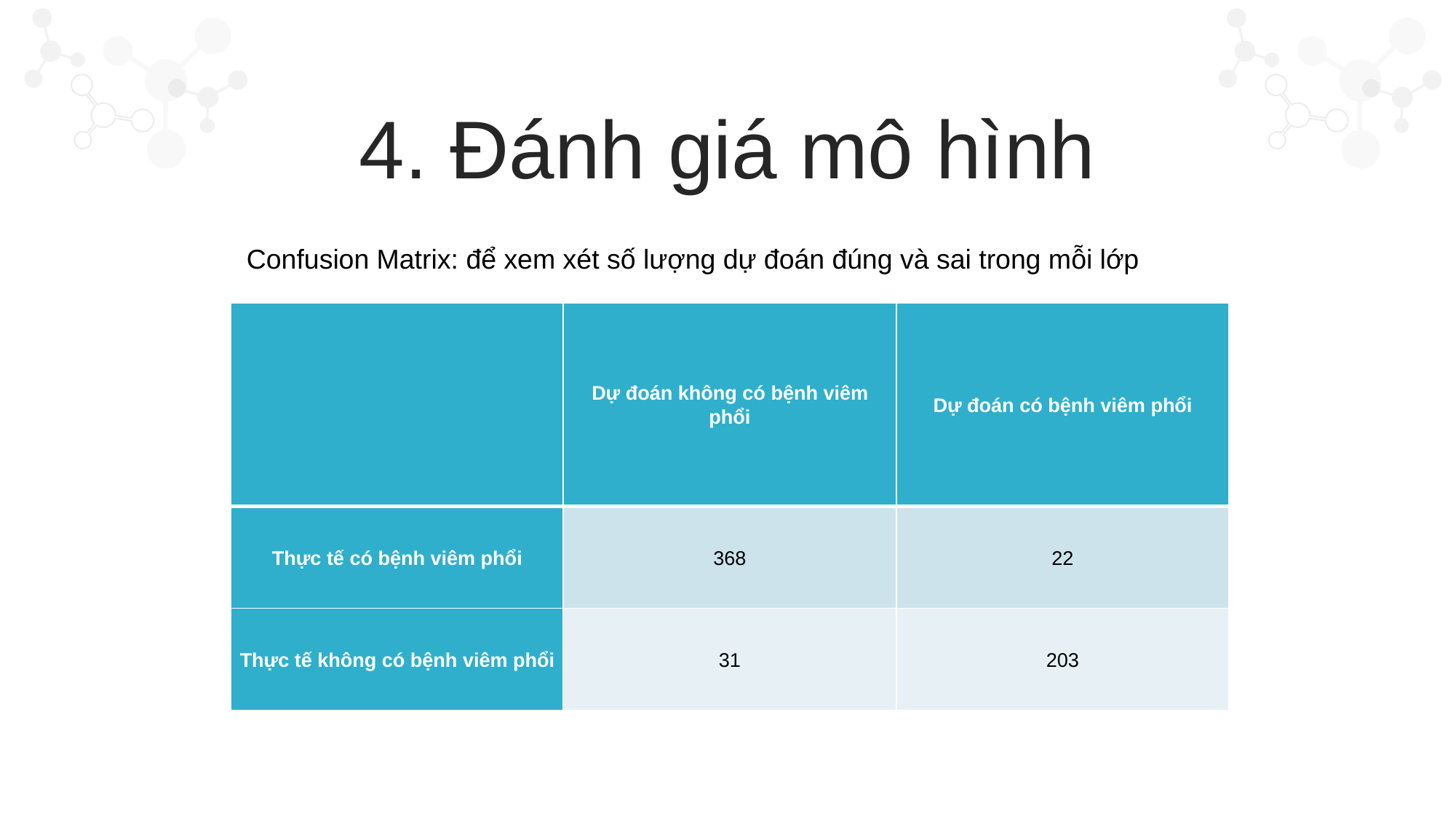

4. Đánh giá mô hình
Confusion Matrix: để xem xét số lượng dự đoán đúng và sai trong mỗi lớp
|  | Dự đoán không có bệnh viêm phổi | Dự đoán có bệnh viêm phổi |
| --- | --- | --- |
| Thực tế có bệnh viêm phổi | 368 | 22 |
| Thực tế không có bệnh viêm phổi | 31 | 203 |